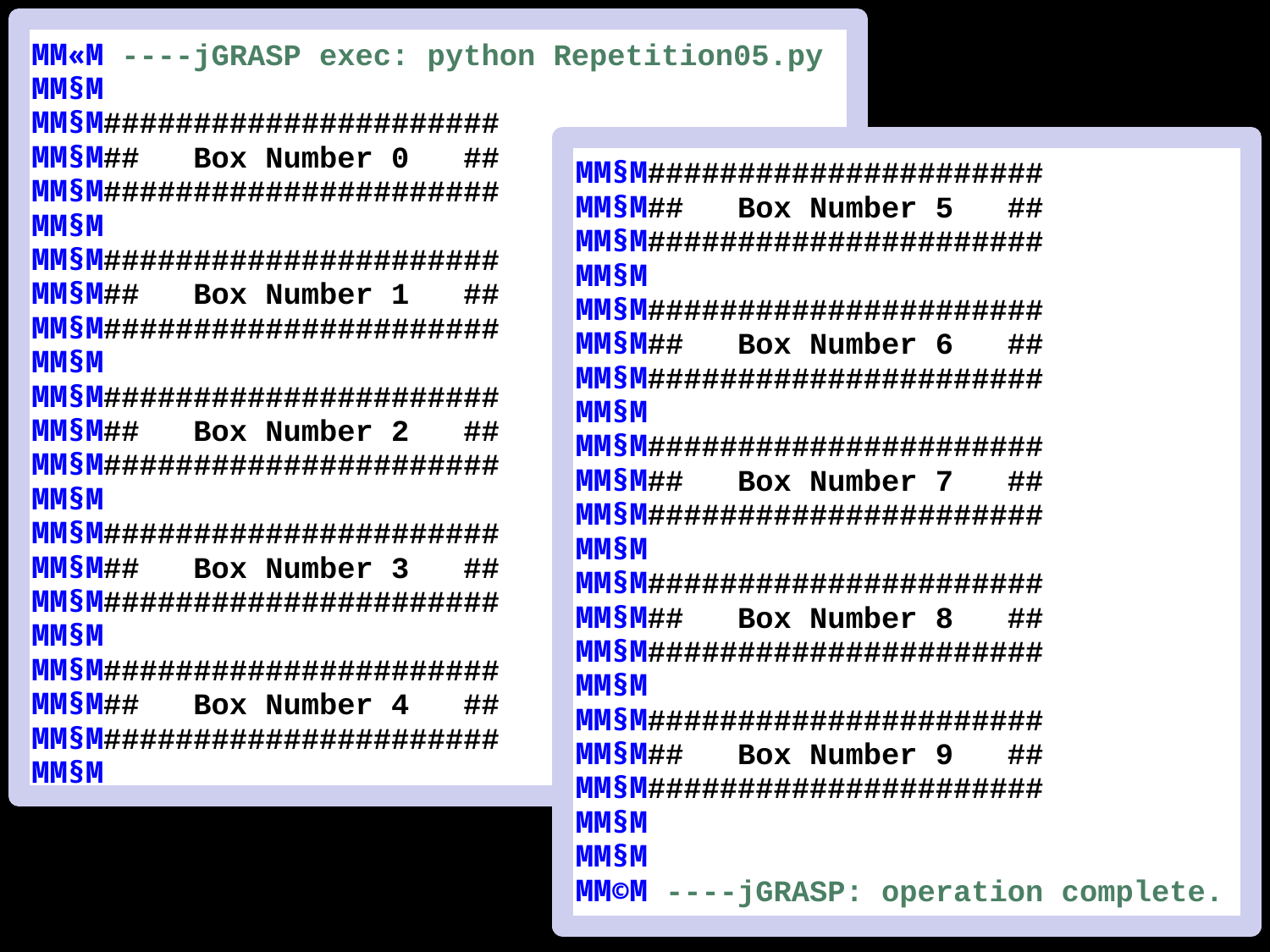

MM«M ----jGRASP exec: python Repetition05.py
MM§M
MM§M######################
MM§M##   Box Number 0   ##
MM§M######################
MM§M
MM§M######################
MM§M##   Box Number 1   ##
MM§M######################
MM§M
MM§M######################
MM§M##   Box Number 2   ##
MM§M######################
MM§M
MM§M######################
MM§M##   Box Number 3   ##
MM§M######################
MM§M
MM§M######################
MM§M##   Box Number 4   ##
MM§M######################
MM§M

MM§M######################
MM§M##   Box Number 5   ##
MM§M######################
MM§M
MM§M######################
MM§M##   Box Number 6   ##
MM§M######################
MM§M
MM§M######################
MM§M##   Box Number 7   ##
MM§M######################
MM§M
MM§M######################
MM§M##   Box Number 8   ##
MM§M######################
MM§M
MM§M######################
MM§M##   Box Number 9   ##
MM§M######################
MM§M
MM§M
MM©M ----jGRASP: operation complete.